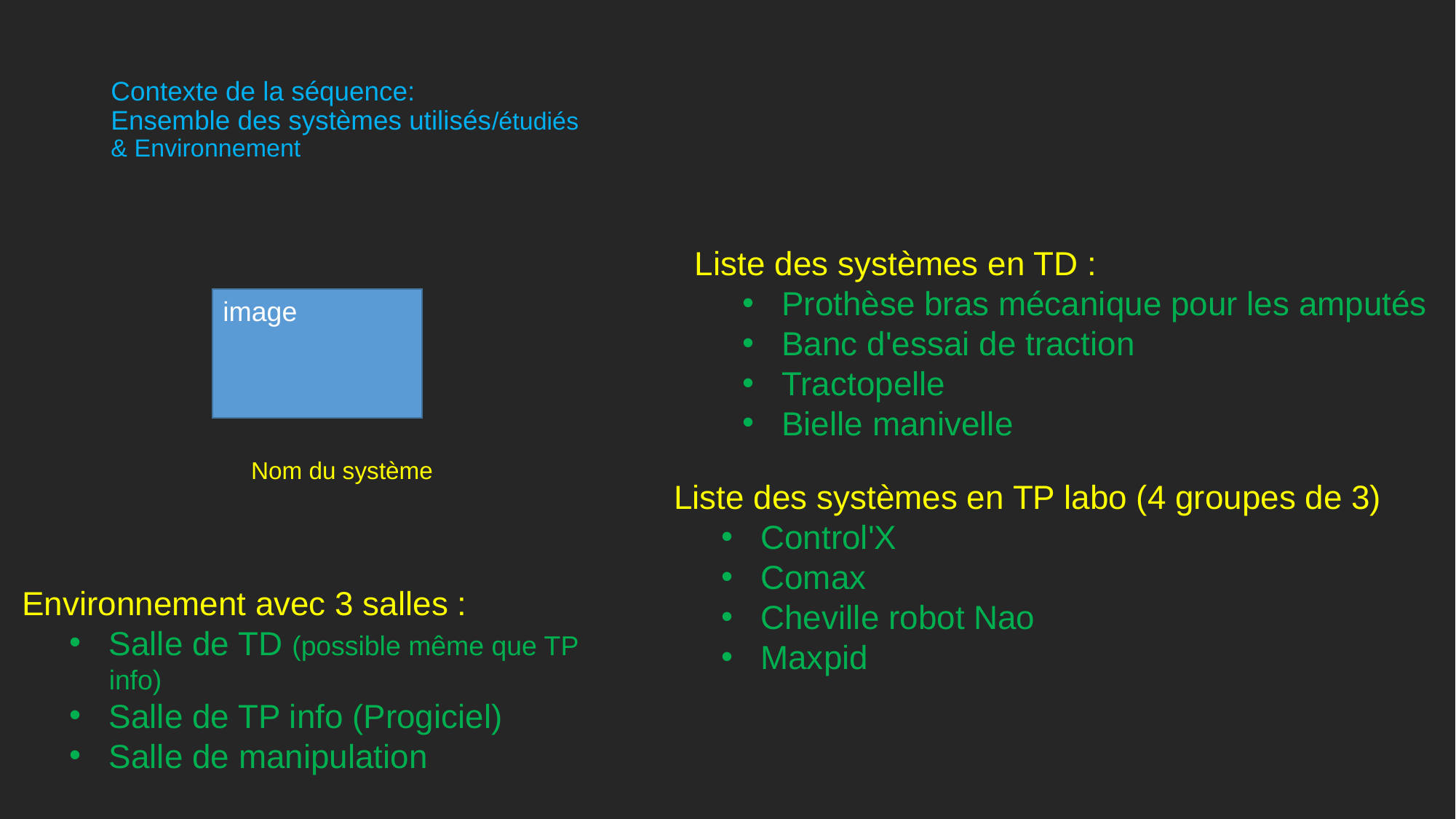

# Contexte de la séquence: Ensemble des systèmes utilisés/étudiés & Environnement
Liste des systèmes en TD :
Prothèse bras mécanique pour les amputés
Banc d'essai de traction
Tractopelle
Bielle manivelle
image
Nom du système
Liste des systèmes en TP labo (4 groupes de 3)
Control'X
Comax
Cheville robot Nao
Maxpid
Environnement avec 3 salles :
Salle de TD (possible même que TP info)
Salle de TP info (Progiciel)
Salle de manipulation
5